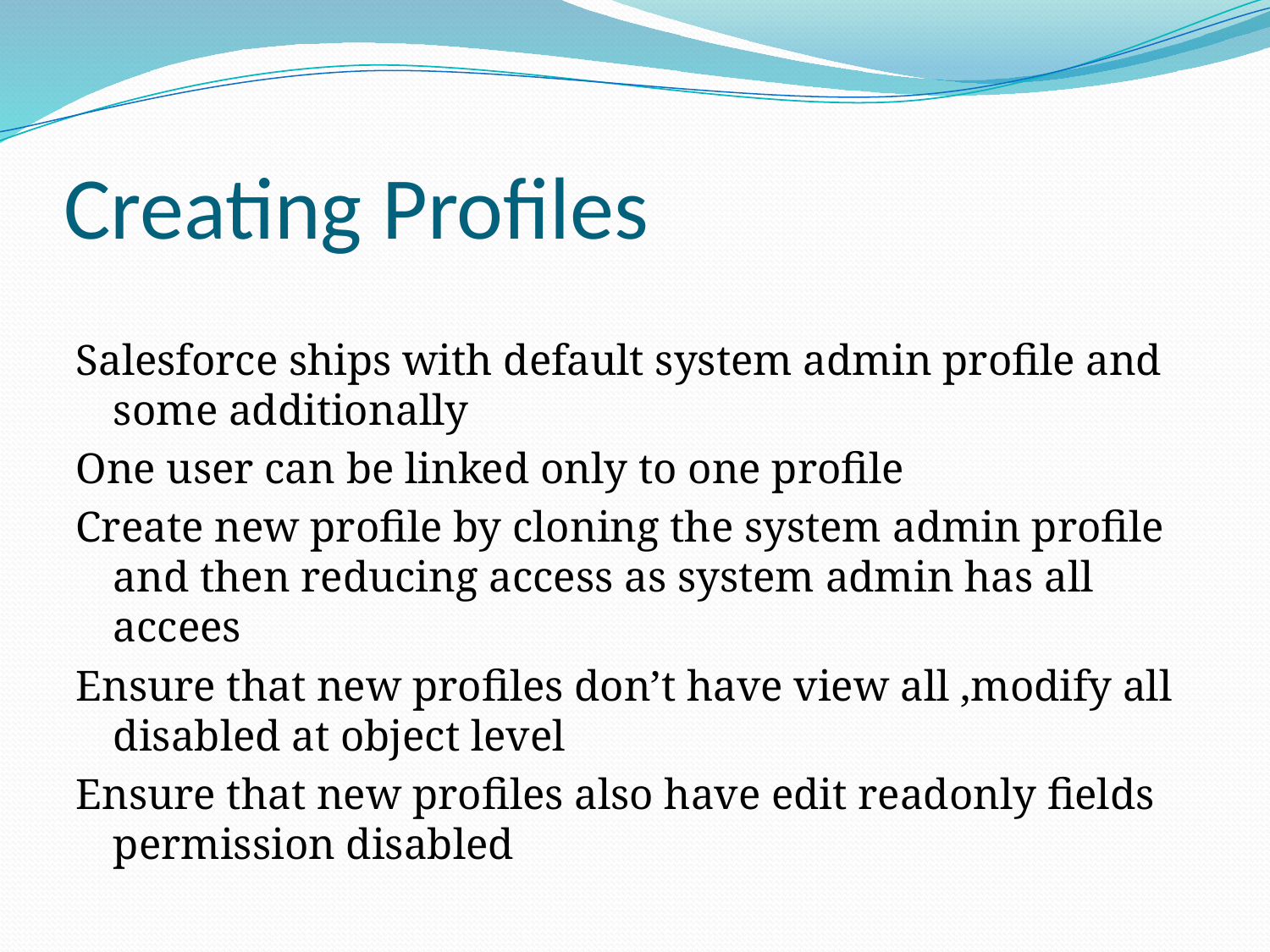

# Creating Profiles

Salesforce ships with default system admin profile and some additionally
One user can be linked only to one profile
Create new profile by cloning the system admin profile and then reducing access as system admin has all accees
Ensure that new profiles don’t have view all ,modify all disabled at object level
Ensure that new profiles also have edit readonly fields permission disabled